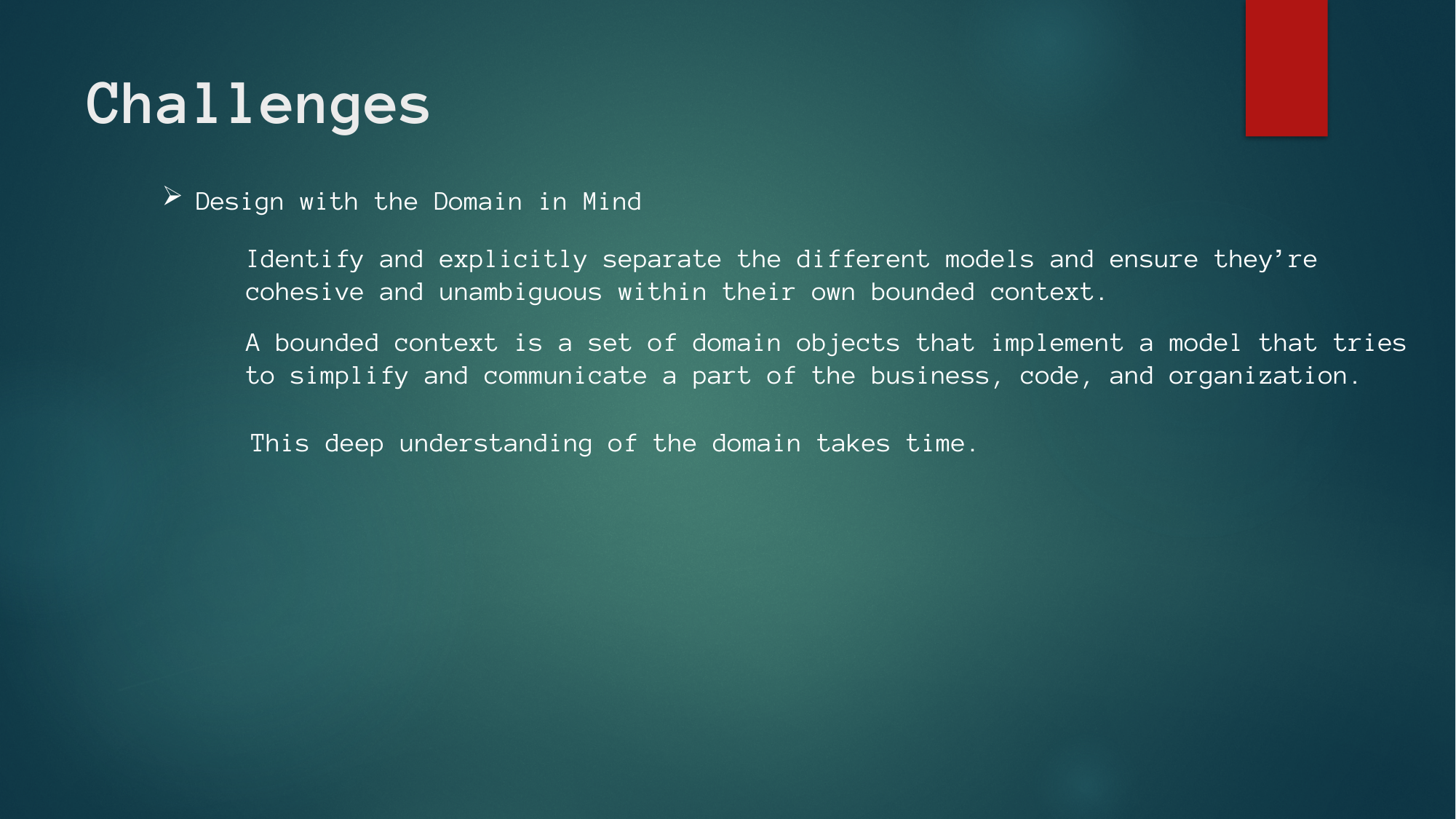

# Challenges
Design with the Domain in Mind
Identify and explicitly separate the different models and ensure they’re cohesive and unambiguous within their own bounded context.
A bounded context is a set of domain objects that implement a model that tries to simplify and communicate a part of the business, code, and organization.
This deep understanding of the domain takes time.